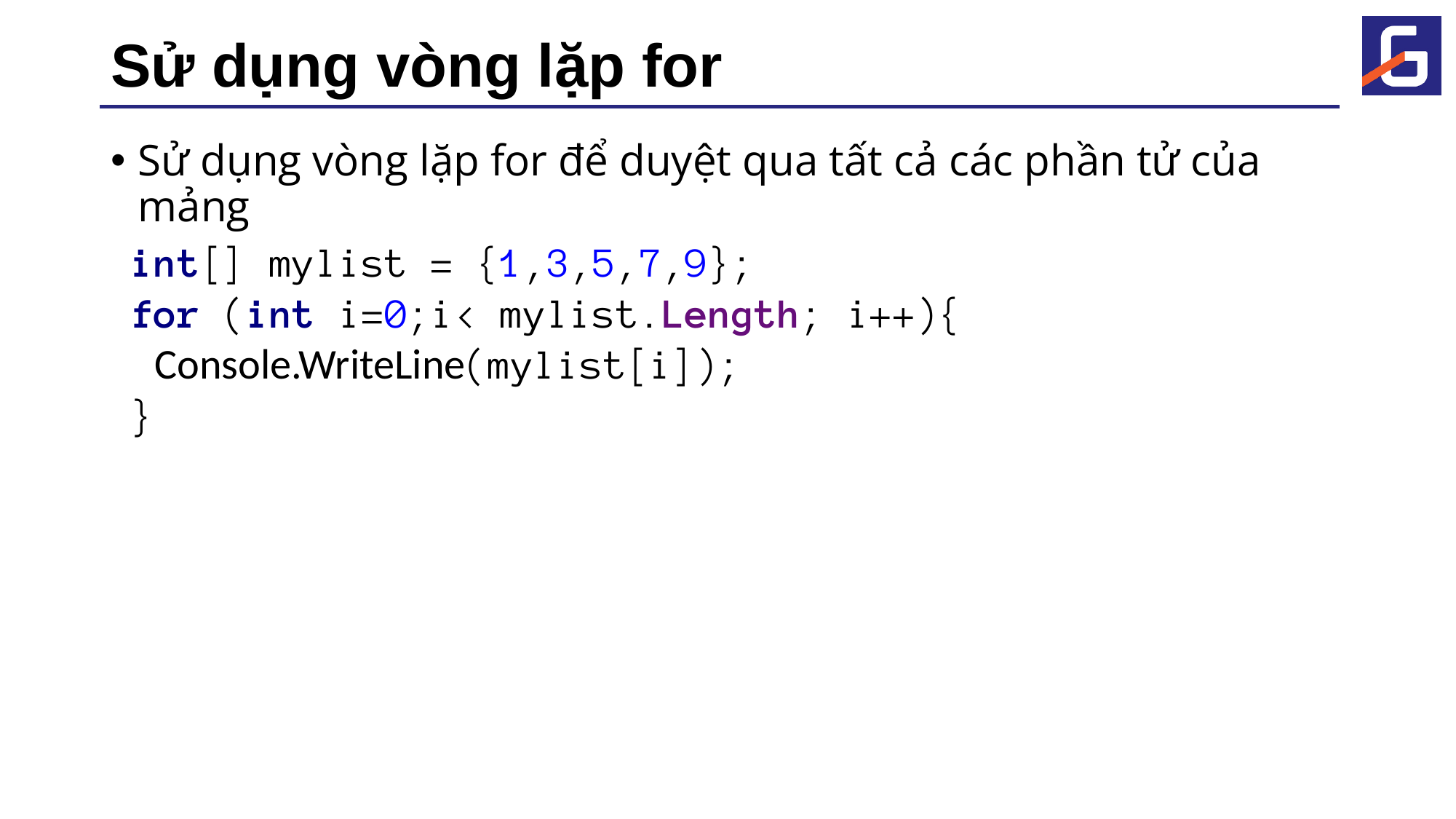

# Sử dụng vòng lặp for
Sử dụng vòng lặp for để duyệt qua tất cả các phần tử của mảng

int[] mylist = {1,3,5,7,9};
for (int i=0;i< mylist.Length; i++){
 Console.WriteLine(mylist[i]);
}